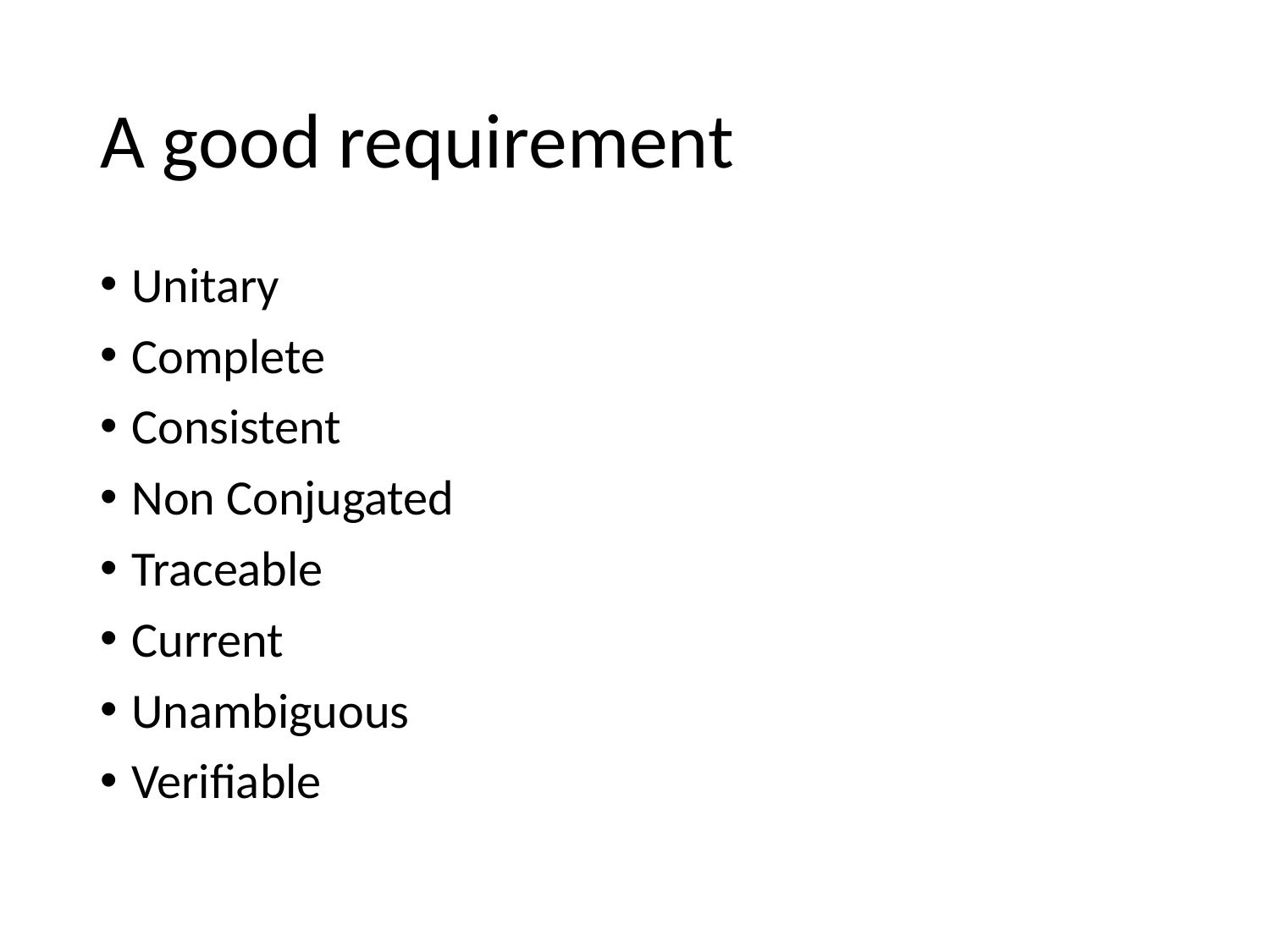

# A good requirement
Unitary
Complete
Consistent
Non Conjugated
Traceable
Current
Unambiguous
Verifiable